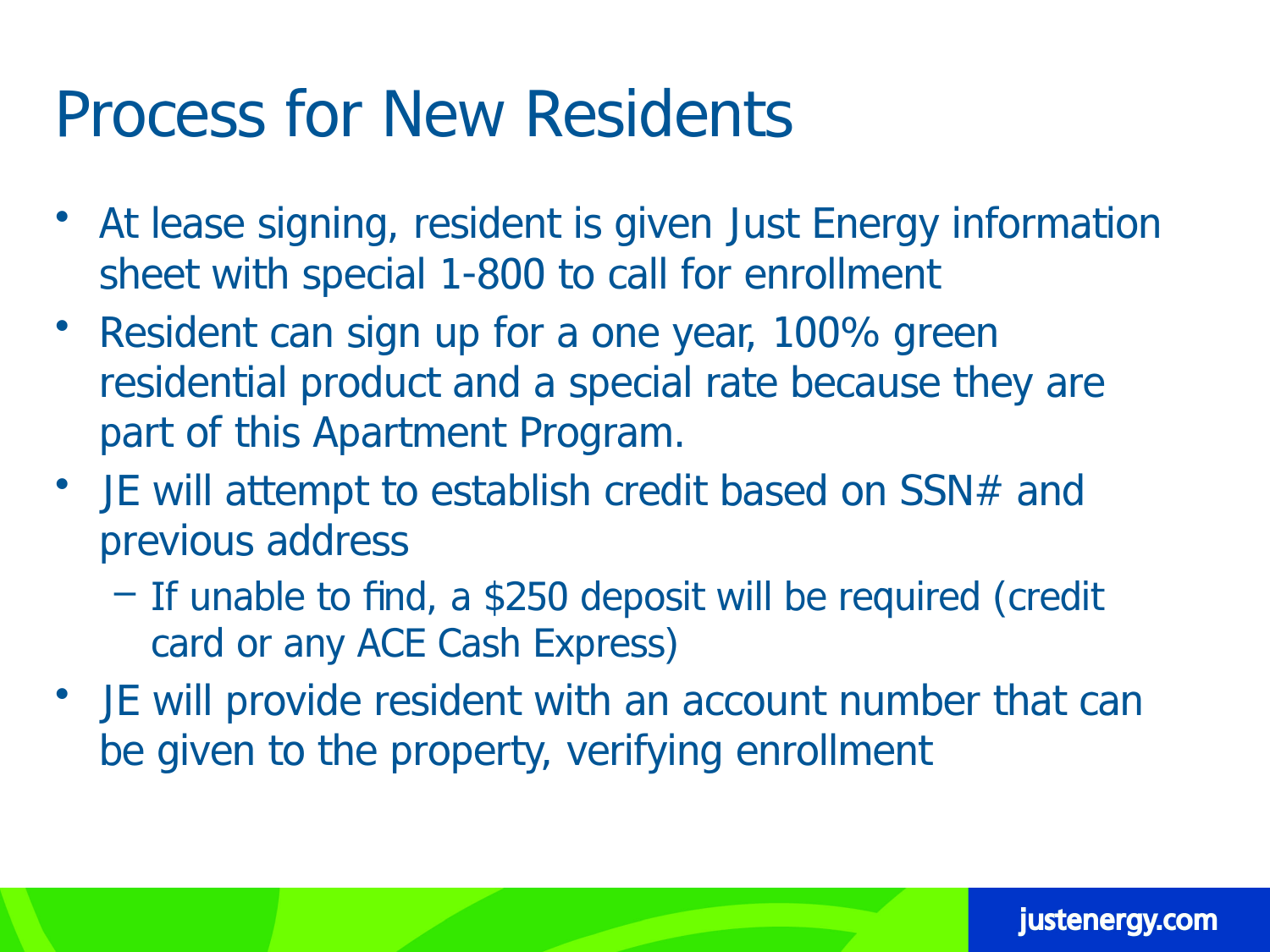

# Process for New Residents
At lease signing, resident is given Just Energy information sheet with special 1-800 to call for enrollment
Resident can sign up for a one year, 100% green residential product and a special rate because they are part of this Apartment Program.
JE will attempt to establish credit based on SSN# and previous address
If unable to find, a $250 deposit will be required (credit card or any ACE Cash Express)
JE will provide resident with an account number that can be given to the property, verifying enrollment